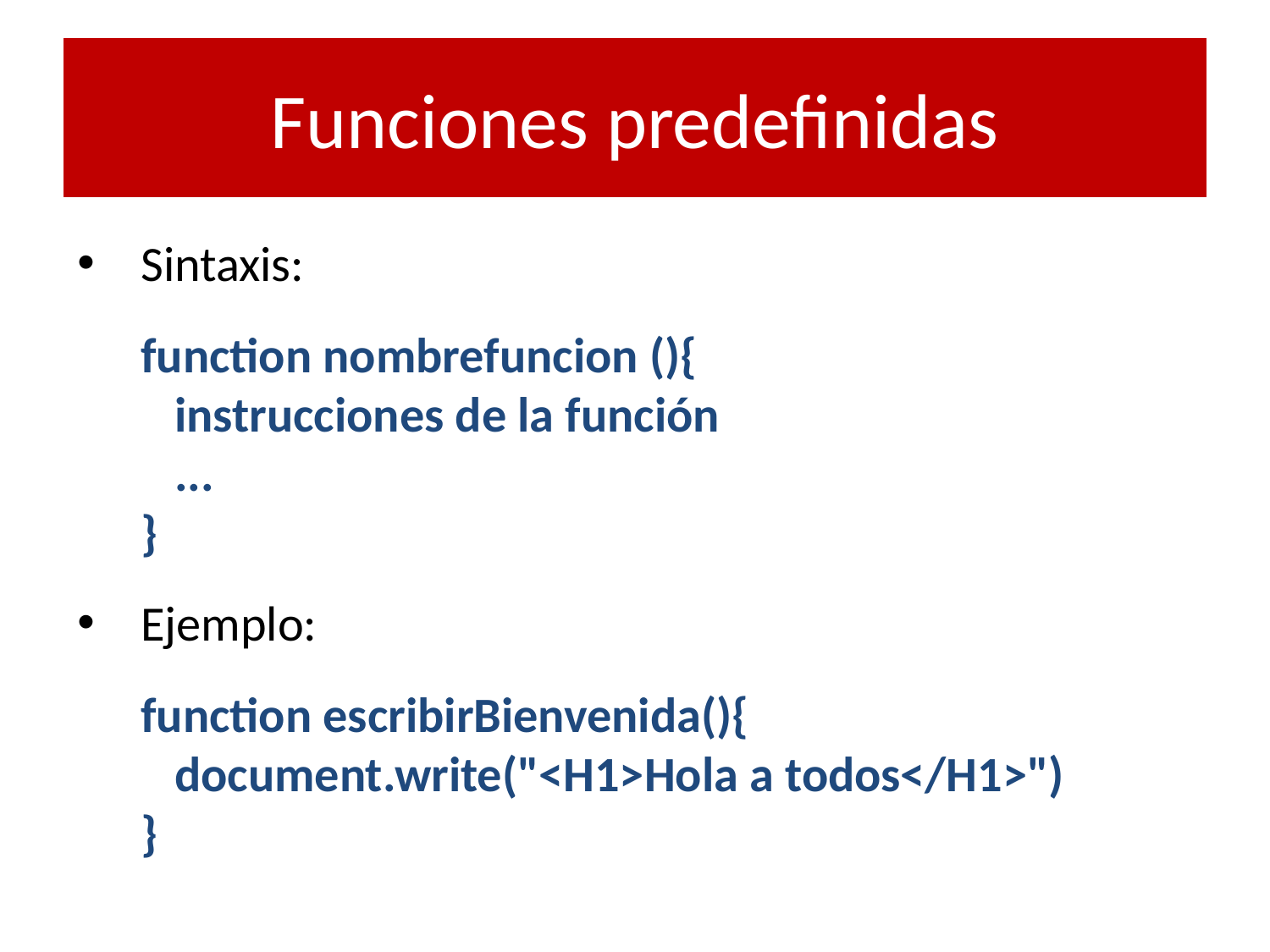

# Funciones predefinidas
Sintaxis:
function nombrefuncion (){
   instrucciones de la función
   ...
}
Ejemplo:
function escribirBienvenida(){
   document.write("<H1>Hola a todos</H1>")
}